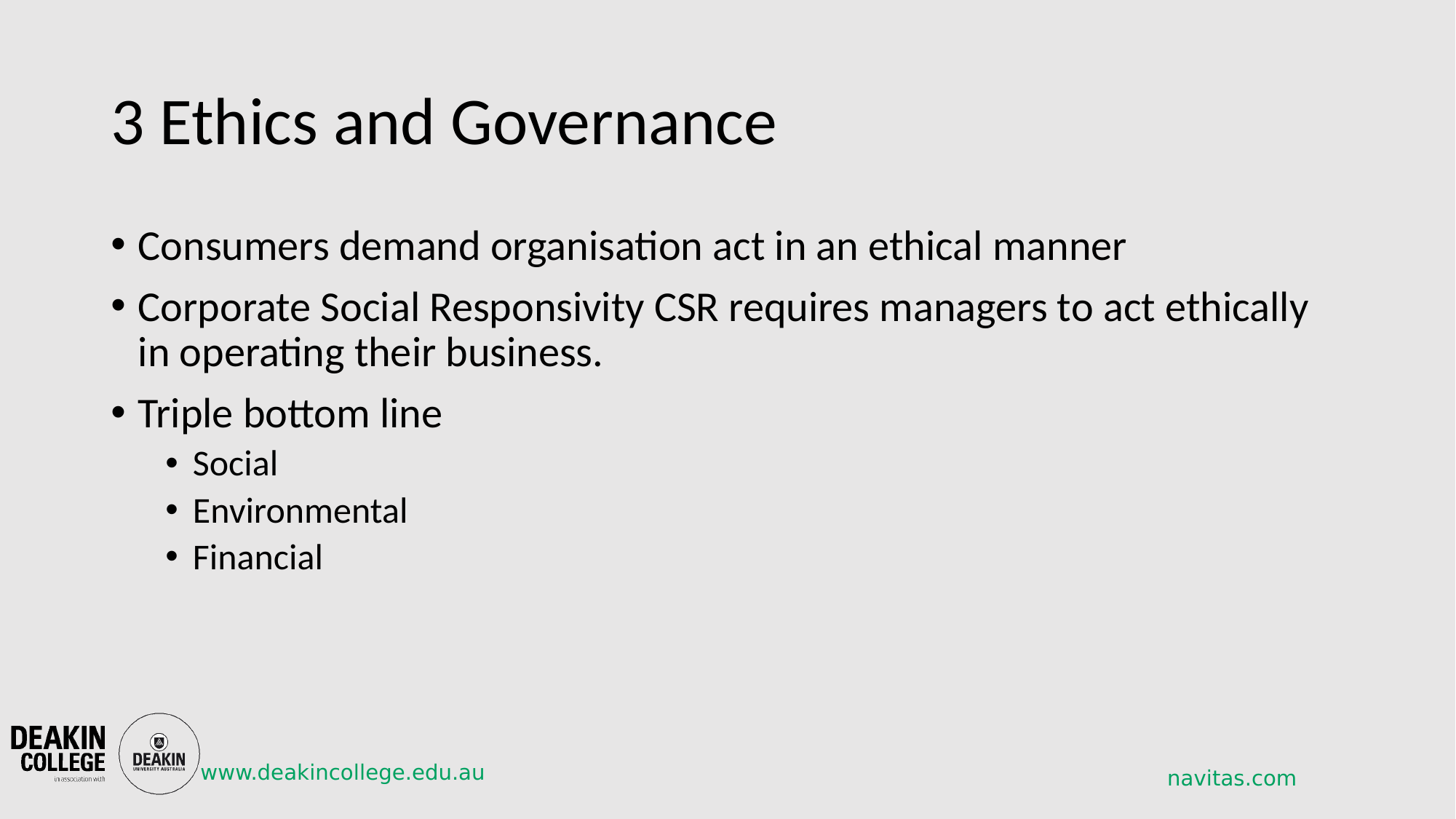

# 3 Ethics and Governance
Consumers demand organisation act in an ethical manner
Corporate Social Responsivity CSR requires managers to act ethically in operating their business.
Triple bottom line
Social
Environmental
Financial